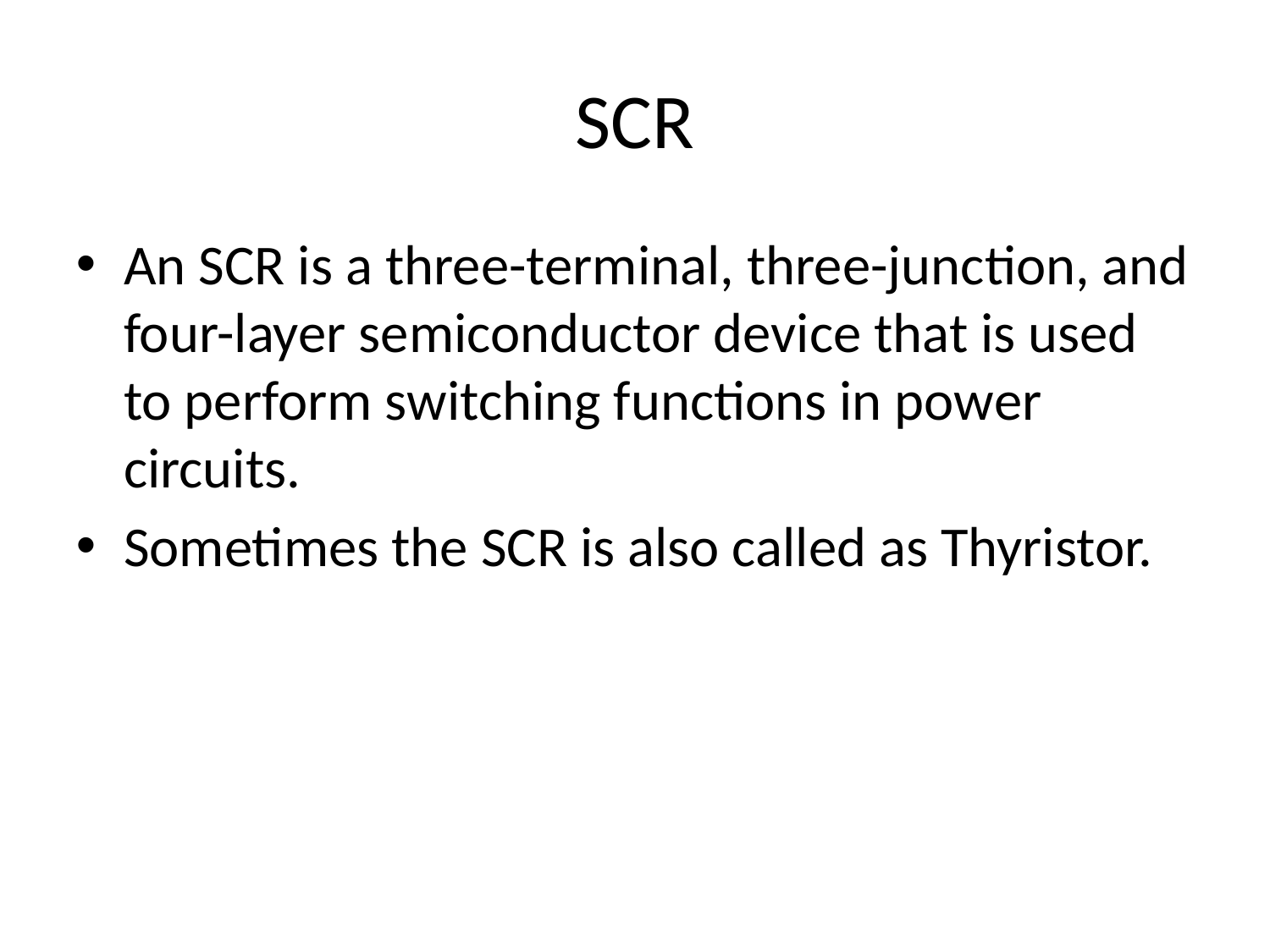

# SCR
An SCR is a three-terminal, three-junction, and four-layer semiconductor device that is used to perform switching functions in power circuits.
Sometimes the SCR is also called as Thyristor.